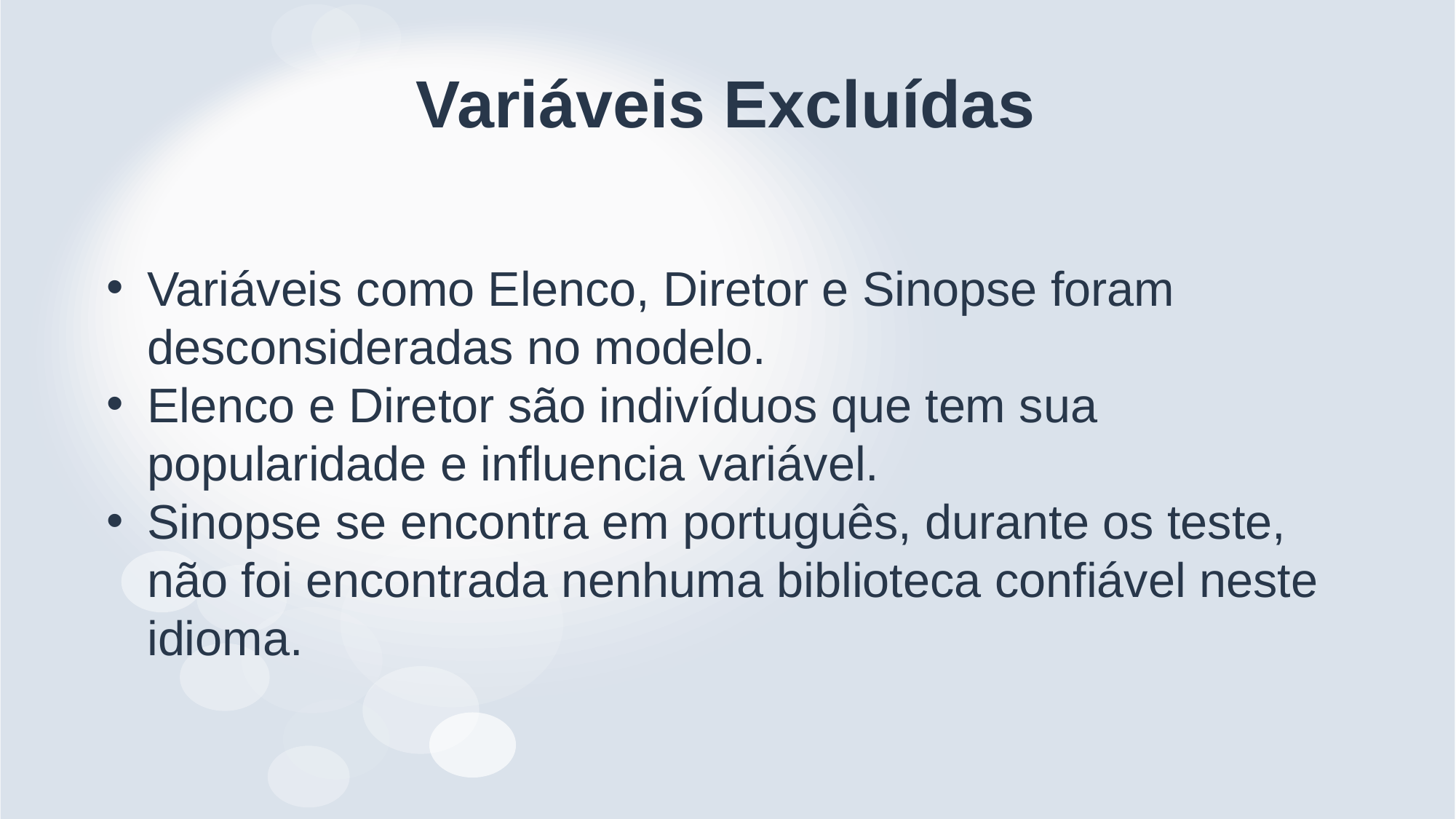

# Variáveis Excluídas
Variáveis como Elenco, Diretor e Sinopse foram desconsideradas no modelo.
Elenco e Diretor são indivíduos que tem sua popularidade e influencia variável.
Sinopse se encontra em português, durante os teste, não foi encontrada nenhuma biblioteca confiável neste idioma.